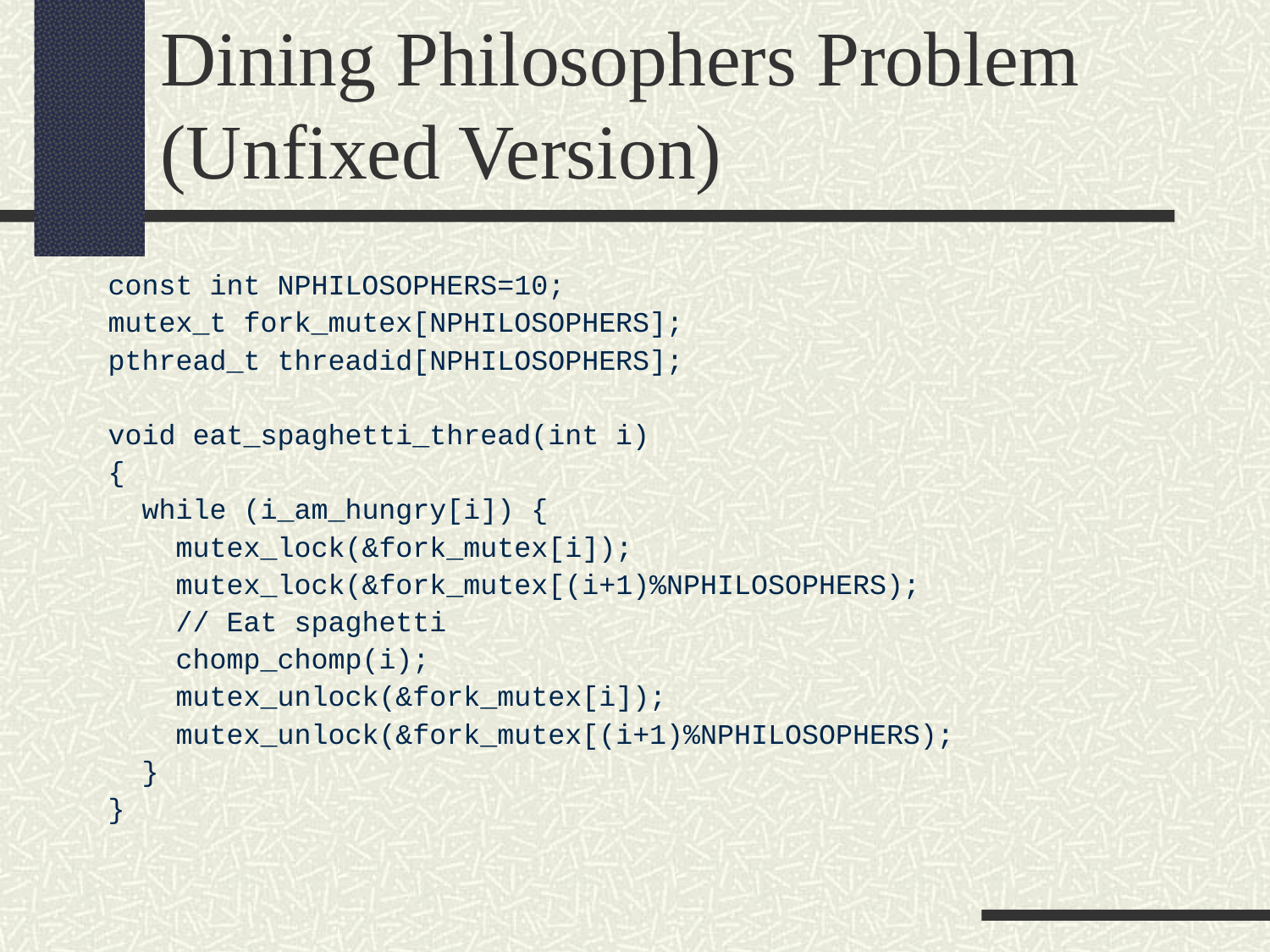

Dining Philosophers Problem (Unfixed Version)
const int NPHILOSOPHERS=10;
mutex_t fork_mutex[NPHILOSOPHERS];
pthread_t threadid[NPHILOSOPHERS];

void eat_spaghetti_thread(int i)
{
  while (i_am_hungry[i]) {
    mutex_lock(&fork_mutex[i]);
    mutex_lock(&fork_mutex[(i+1)%NPHILOSOPHERS);
    // Eat spaghetti
    chomp_chomp(i);
    mutex_unlock(&fork_mutex[i]);
    mutex_unlock(&fork_mutex[(i+1)%NPHILOSOPHERS);
  }
}